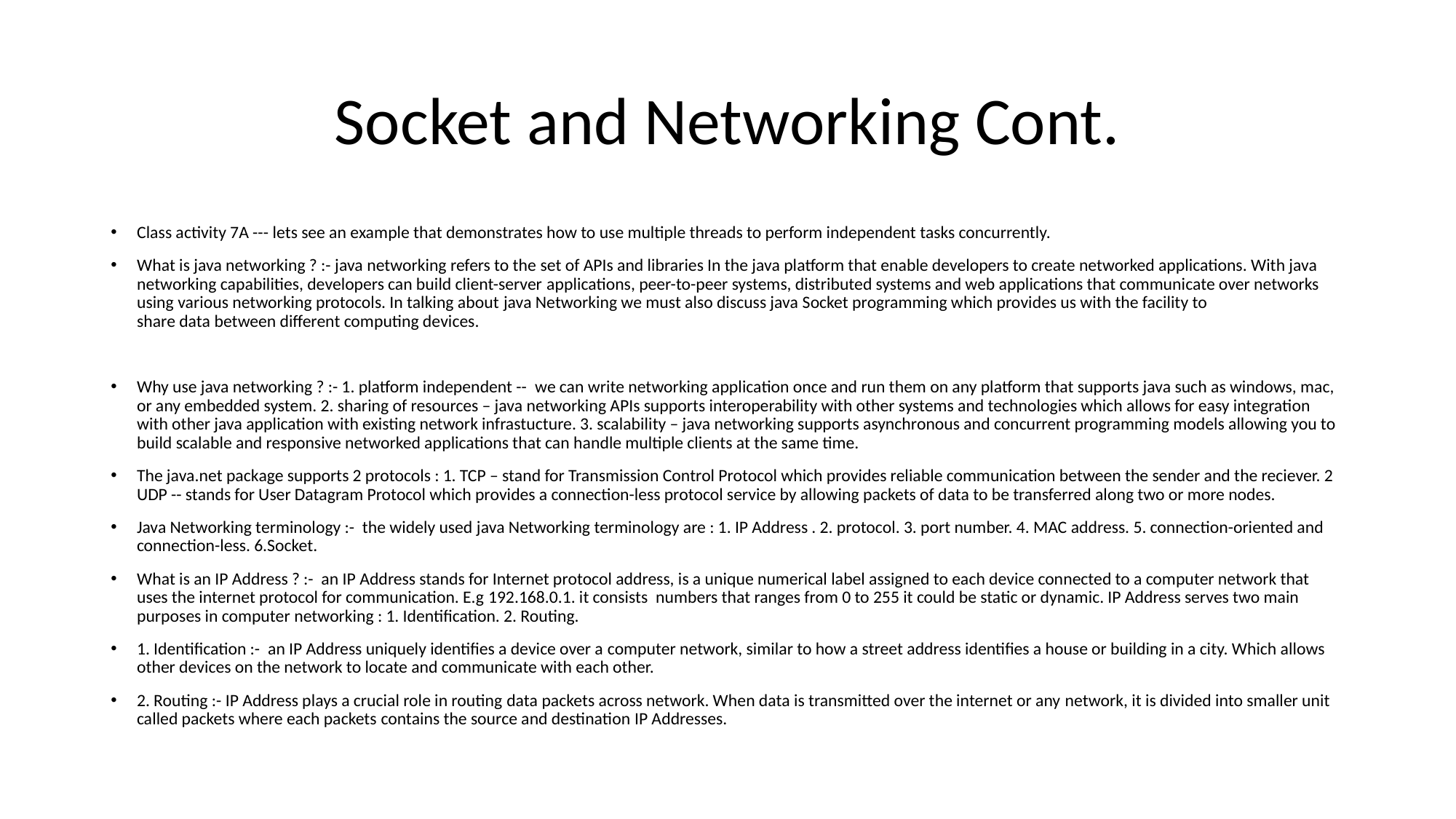

# Socket and Networking Cont.
Class activity 7A --- lets see an example that demonstrates how to use multiple threads to perform independent tasks concurrently.
What is java networking ? :- java networking refers to the set of APIs and libraries In the java platform that enable developers to create networked applications. With java networking capabilities, developers can build client-server applications, peer-to-peer systems, distributed systems and web applications that communicate over networks using various networking protocols. In talking about java Networking we must also discuss java Socket programming which provides us with the facility to share data between different computing devices.

Why use java networking ? :- 1. platform independent --  we can write networking application once and run them on any platform that supports java such as windows, mac, or any embedded system. 2. sharing of resources – java networking APIs supports interoperability with other systems and technologies which allows for easy integration with other java application with existing network infrastucture. 3. scalability – java networking supports asynchronous and concurrent programming models allowing you to build scalable and responsive networked applications that can handle multiple clients at the same time.
The java.net package supports 2 protocols : 1. TCP – stand for Transmission Control Protocol which provides reliable communication between the sender and the reciever. 2 UDP -- stands for User Datagram Protocol which provides a connection-less protocol service by allowing packets of data to be transferred along two or more nodes.
Java Networking terminology :-  the widely used java Networking terminology are : 1. IP Address . 2. protocol. 3. port number. 4. MAC address. 5. connection-oriented and connection-less. 6.Socket.
What is an IP Address ? :-  an IP Address stands for Internet protocol address, is a unique numerical label assigned to each device connected to a computer network that uses the internet protocol for communication. E.g 192.168.0.1. it consists  numbers that ranges from 0 to 255 it could be static or dynamic. IP Address serves two main purposes in computer networking : 1. Identification. 2. Routing.
1. Identification :-  an IP Address uniquely identifies a device over a computer network, similar to how a street address identifies a house or building in a city. Which allows other devices on the network to locate and communicate with each other.
2. Routing :- IP Address plays a crucial role in routing data packets across network. When data is transmitted over the internet or any network, it is divided into smaller unit called packets where each packets contains the source and destination IP Addresses.